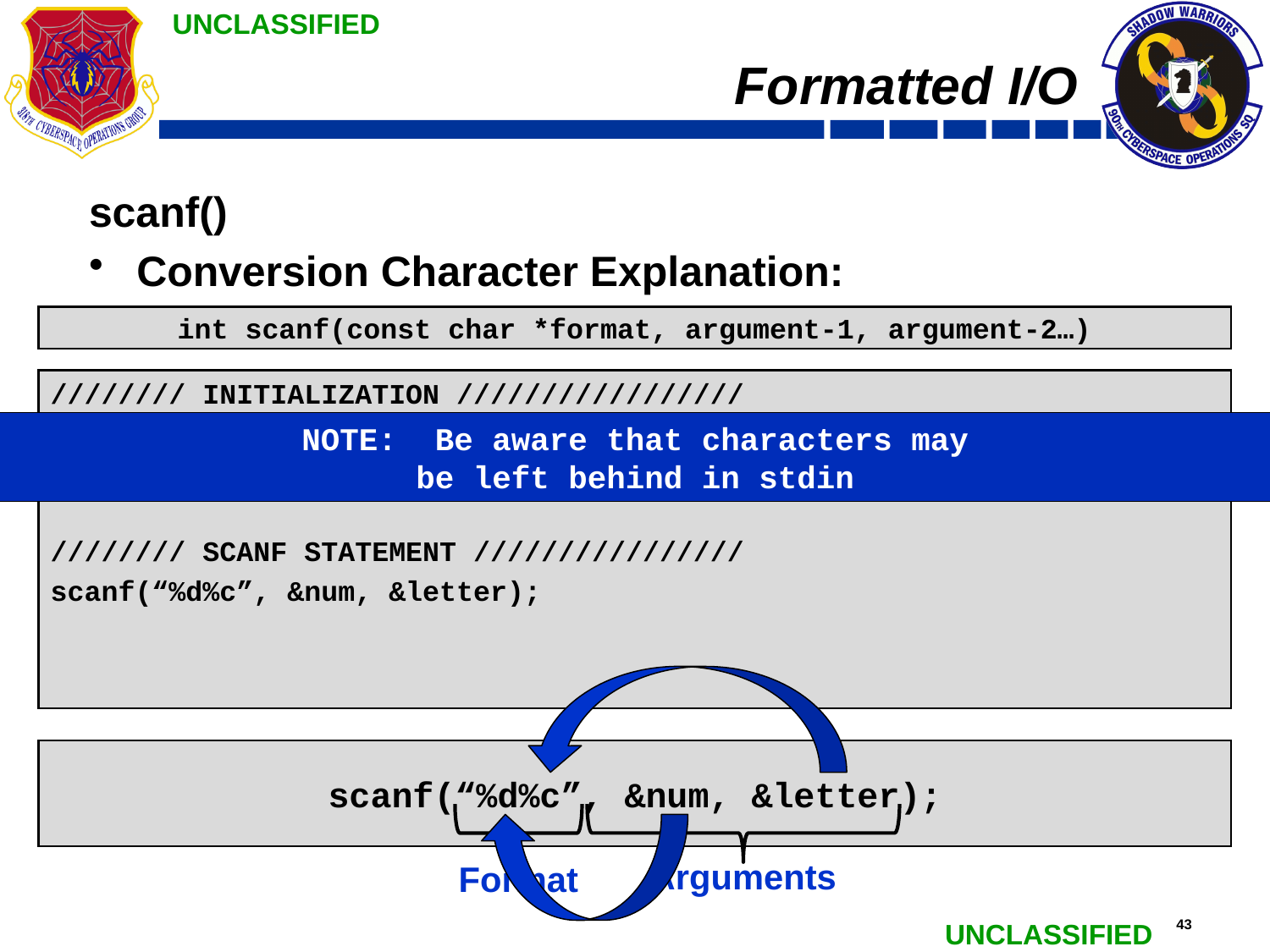

# Formatted I/O
scanf()
Conversion Character Explanation:
	int scanf(const char *format, argument-1, argument-2…)
//////// INITIALIZATION /////////////////
int num = 0;
char letter = 0;

//////// SCANF STATEMENT ////////////////
scanf(“%d%c”, &num, &letter);

NOTE:  Be aware that characters may
be left behind in stdin

Arguments
scanf(“%d%c”, &num, &letter);

Format